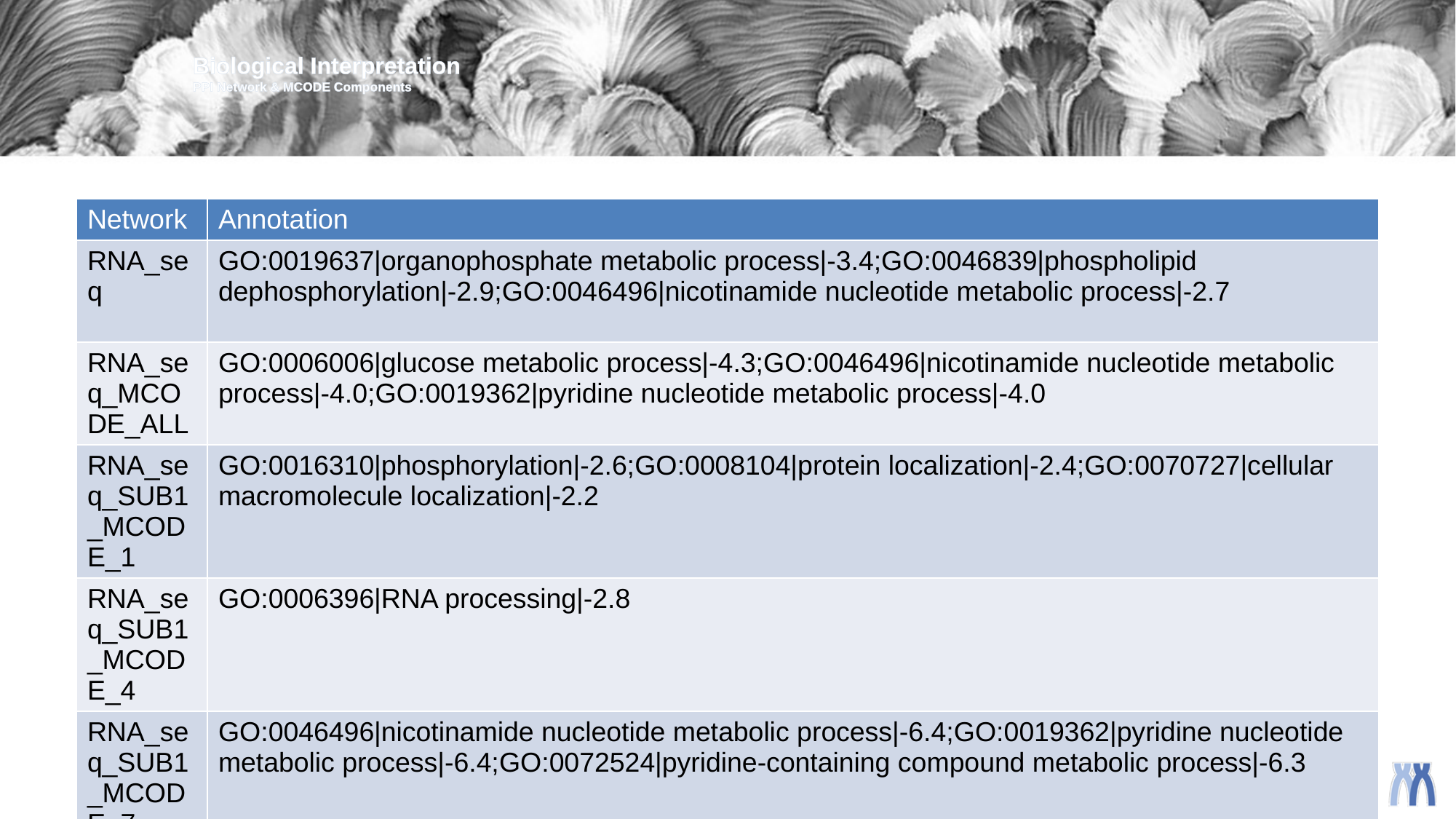

Biological Interpretation
PPI Network & MCODE Components
| Network | Annotation |
| --- | --- |
| RNA\_seq | GO:0019637|organophosphate metabolic process|-3.4;GO:0046839|phospholipid dephosphorylation|-2.9;GO:0046496|nicotinamide nucleotide metabolic process|-2.7 |
| RNA\_seq\_MCODE\_ALL | GO:0006006|glucose metabolic process|-4.3;GO:0046496|nicotinamide nucleotide metabolic process|-4.0;GO:0019362|pyridine nucleotide metabolic process|-4.0 |
| RNA\_seq\_SUB1\_MCODE\_1 | GO:0016310|phosphorylation|-2.6;GO:0008104|protein localization|-2.4;GO:0070727|cellular macromolecule localization|-2.2 |
| RNA\_seq\_SUB1\_MCODE\_4 | GO:0006396|RNA processing|-2.8 |
| RNA\_seq\_SUB1\_MCODE\_7 | GO:0046496|nicotinamide nucleotide metabolic process|-6.4;GO:0019362|pyridine nucleotide metabolic process|-6.4;GO:0072524|pyridine-containing compound metabolic process|-6.3 |